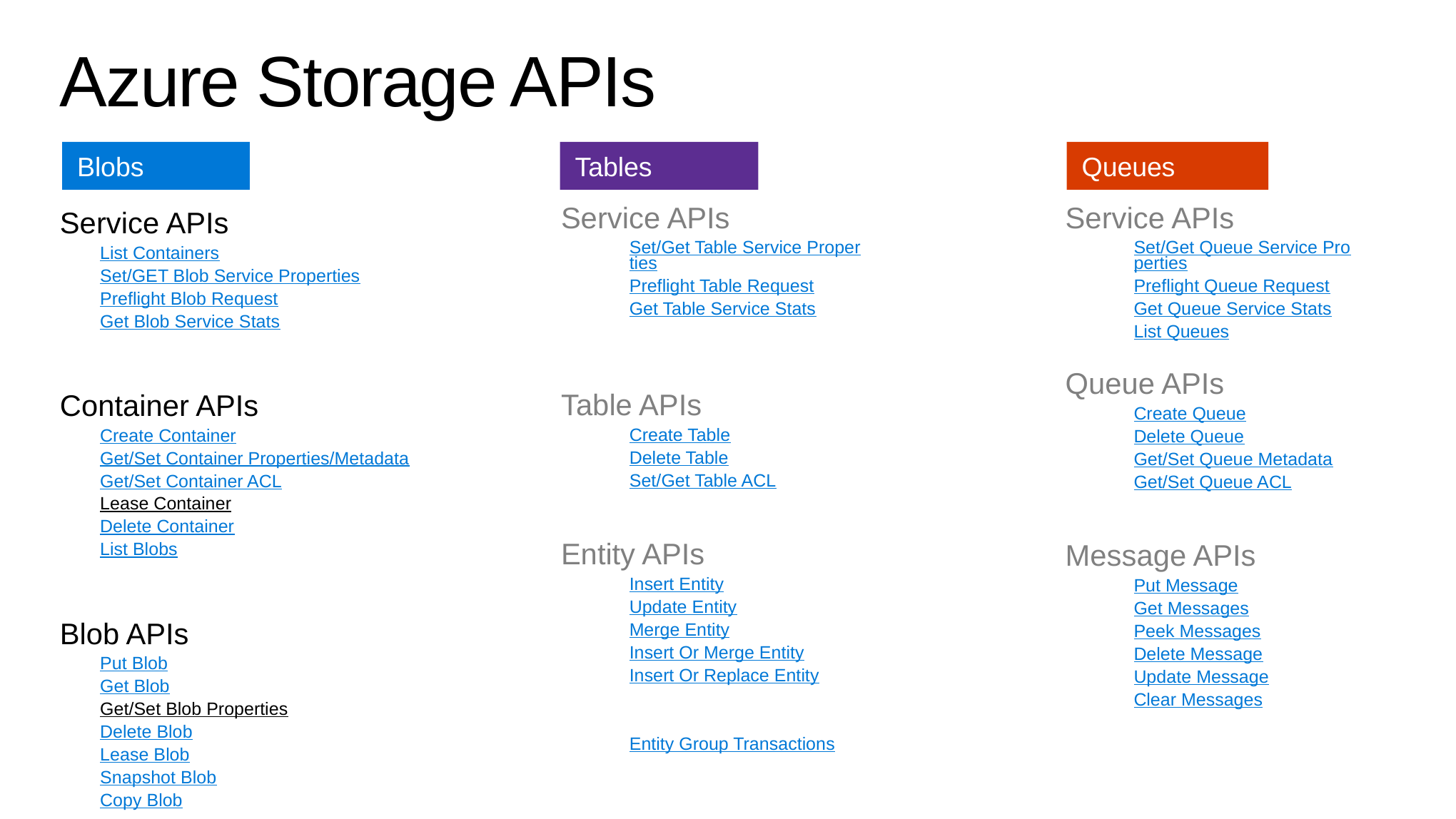

# Azure Storage APIs
Blobs
Tables
Queues
Service APIs
List Containers
Set/GET Blob Service Properties
Preflight Blob Request
Get Blob Service Stats

Container APIs
Create Container
Get/Set Container Properties/Metadata
Get/Set Container ACL
Lease Container
Delete Container
List Blobs

Blob APIs
Put Blob
Get Blob
Get/Set Blob Properties
Delete Blob
Lease Blob
Snapshot Blob
Copy Blob

Service APIs
Set/Get Table Service Properties
Preflight Table Request
Get Table Service Stats
Query Tables

Table APIs
Create Table
Delete Table
Set/Get Table ACL

Entity APIs
Insert Entity
Update Entity
Merge Entity
Insert Or Merge Entity
Insert Or Replace Entity
Query Entity
Query Entities
Entity Group Transactions

Service APIs
Set/Get Queue Service Properties
Preflight Queue Request
Get Queue Service Stats
List Queues

Queue APIs
Create Queue
Delete Queue
Get/Set Queue Metadata
Get/Set Queue ACL

Message APIs
Put Message
Get Messages
Peek Messages
Delete Message
Update Message
Clear Messages